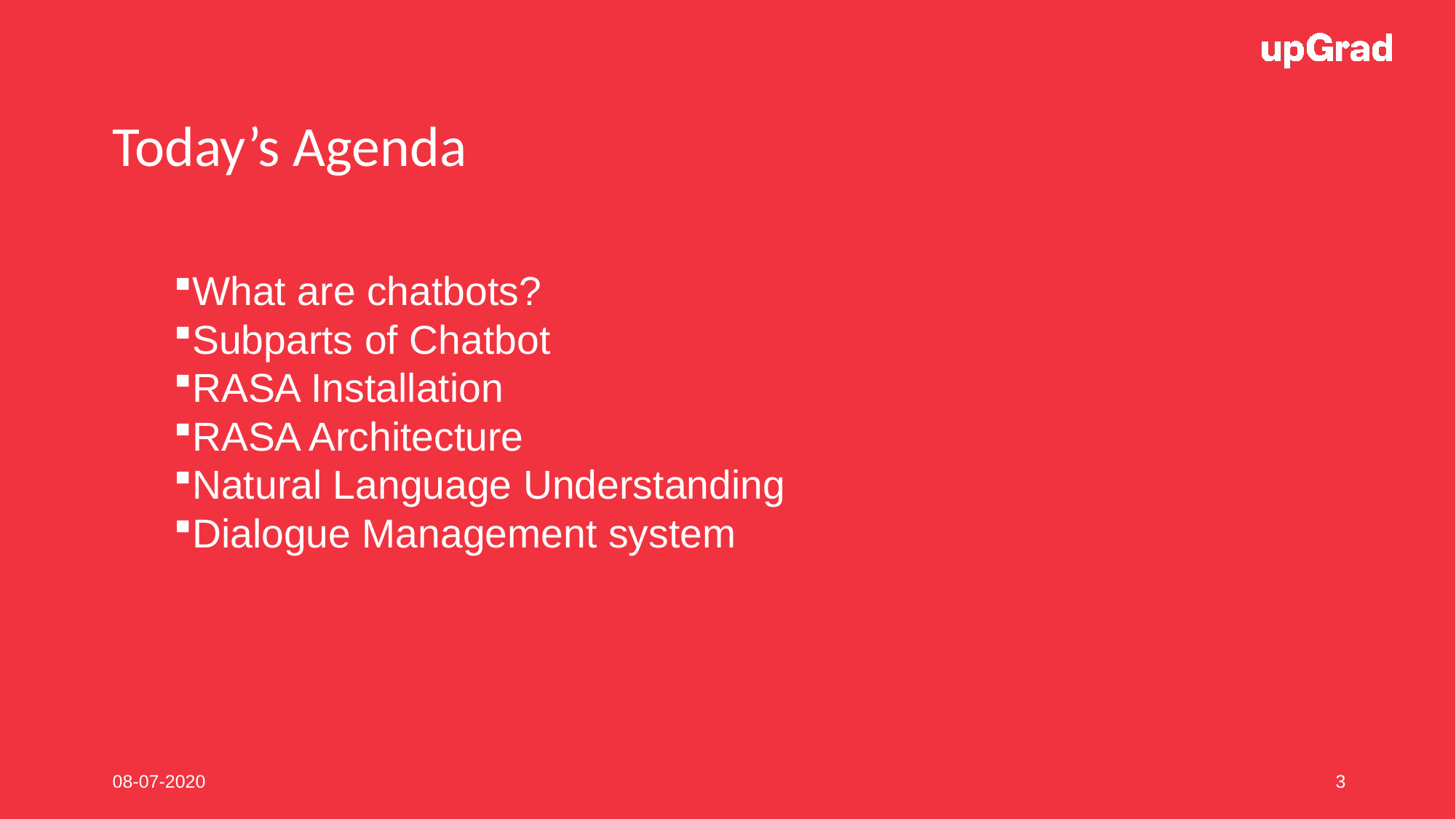

Today’s Agenda
What are chatbots?
Subparts of Chatbot
RASA Installation
RASA Architecture
Natural Language Understanding
Dialogue Management system
08-07-2020
3